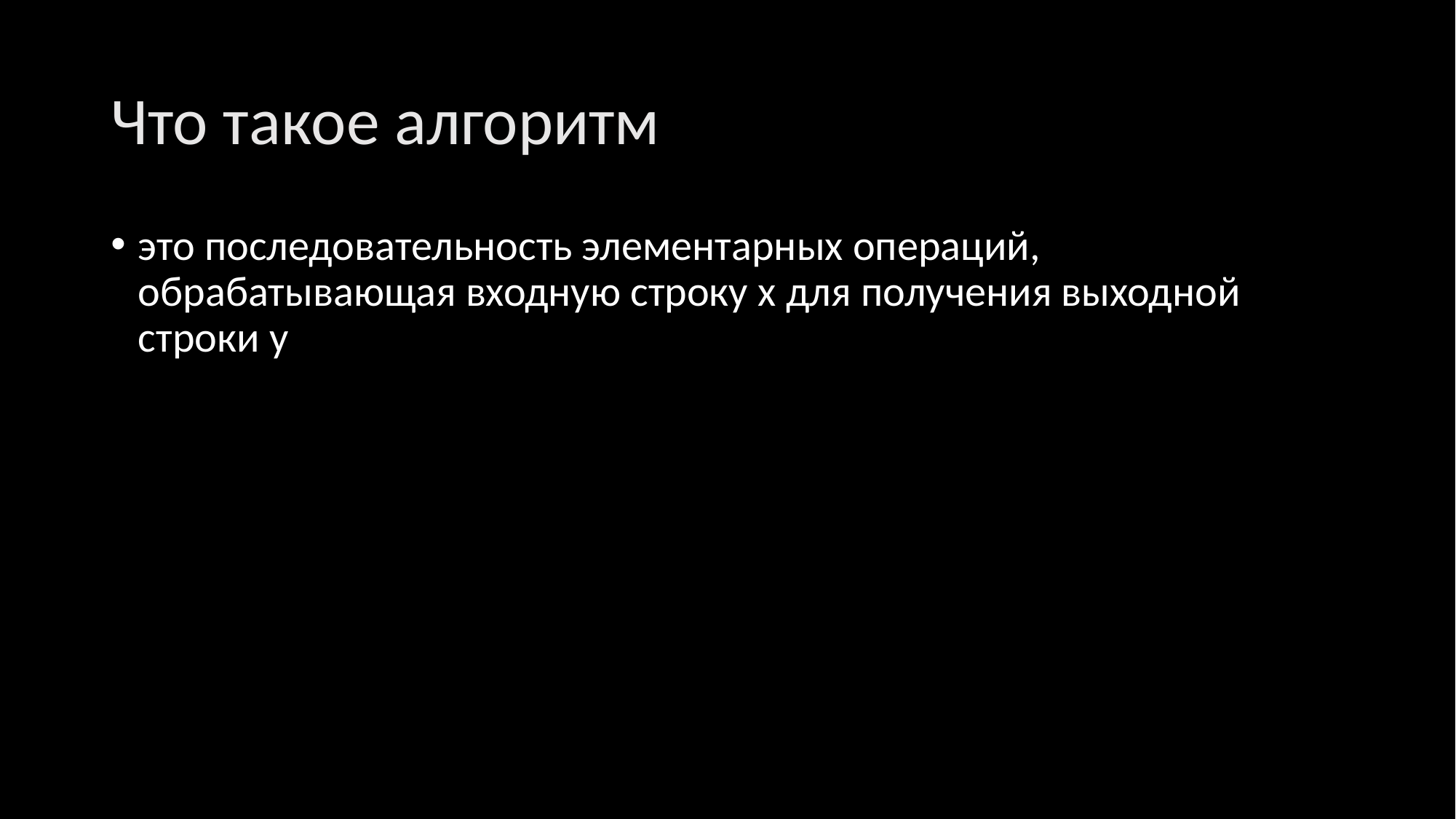

# Что такое алгоритм
это последовательность элементарных операций, обрабатывающая входную строку x для получения выходной строки y